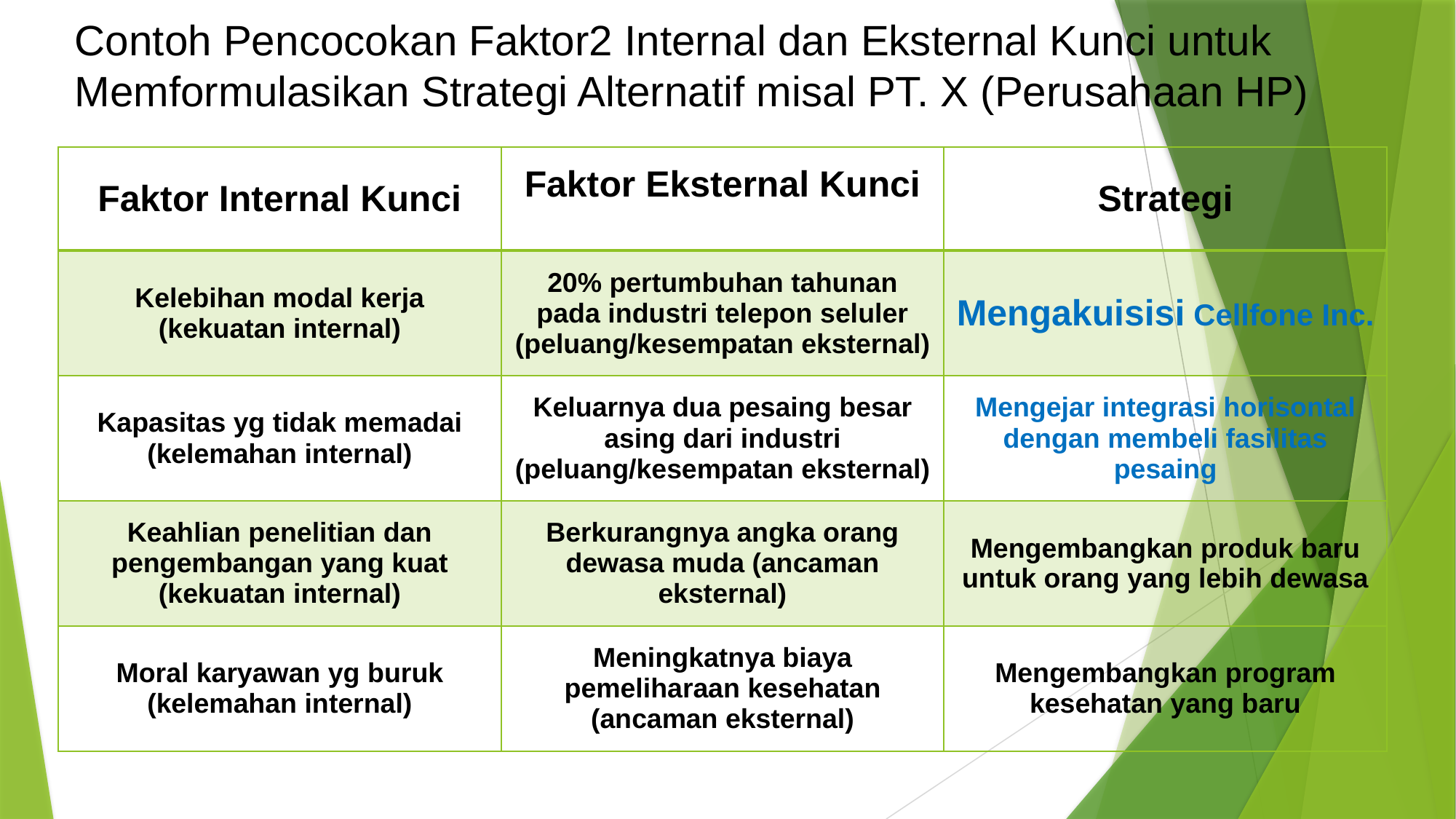

# Contoh Pencocokan Faktor2 Internal dan Eksternal Kunci untuk Memformulasikan Strategi Alternatif misal PT. X (Perusahaan HP)
| Faktor Internal Kunci | Faktor Eksternal Kunci | Strategi |
| --- | --- | --- |
| Kelebihan modal kerja (kekuatan internal) | 20% pertumbuhan tahunan pada industri telepon seluler (peluang/kesempatan eksternal) | Mengakuisisi Cellfone Inc. |
| Kapasitas yg tidak memadai (kelemahan internal) | Keluarnya dua pesaing besar asing dari industri (peluang/kesempatan eksternal) | Mengejar integrasi horisontal dengan membeli fasilitas pesaing |
| Keahlian penelitian dan pengembangan yang kuat (kekuatan internal) | Berkurangnya angka orang dewasa muda (ancaman eksternal) | Mengembangkan produk baru untuk orang yang lebih dewasa |
| Moral karyawan yg buruk (kelemahan internal) | Meningkatnya biaya pemeliharaan kesehatan (ancaman eksternal) | Mengembangkan program kesehatan yang baru |